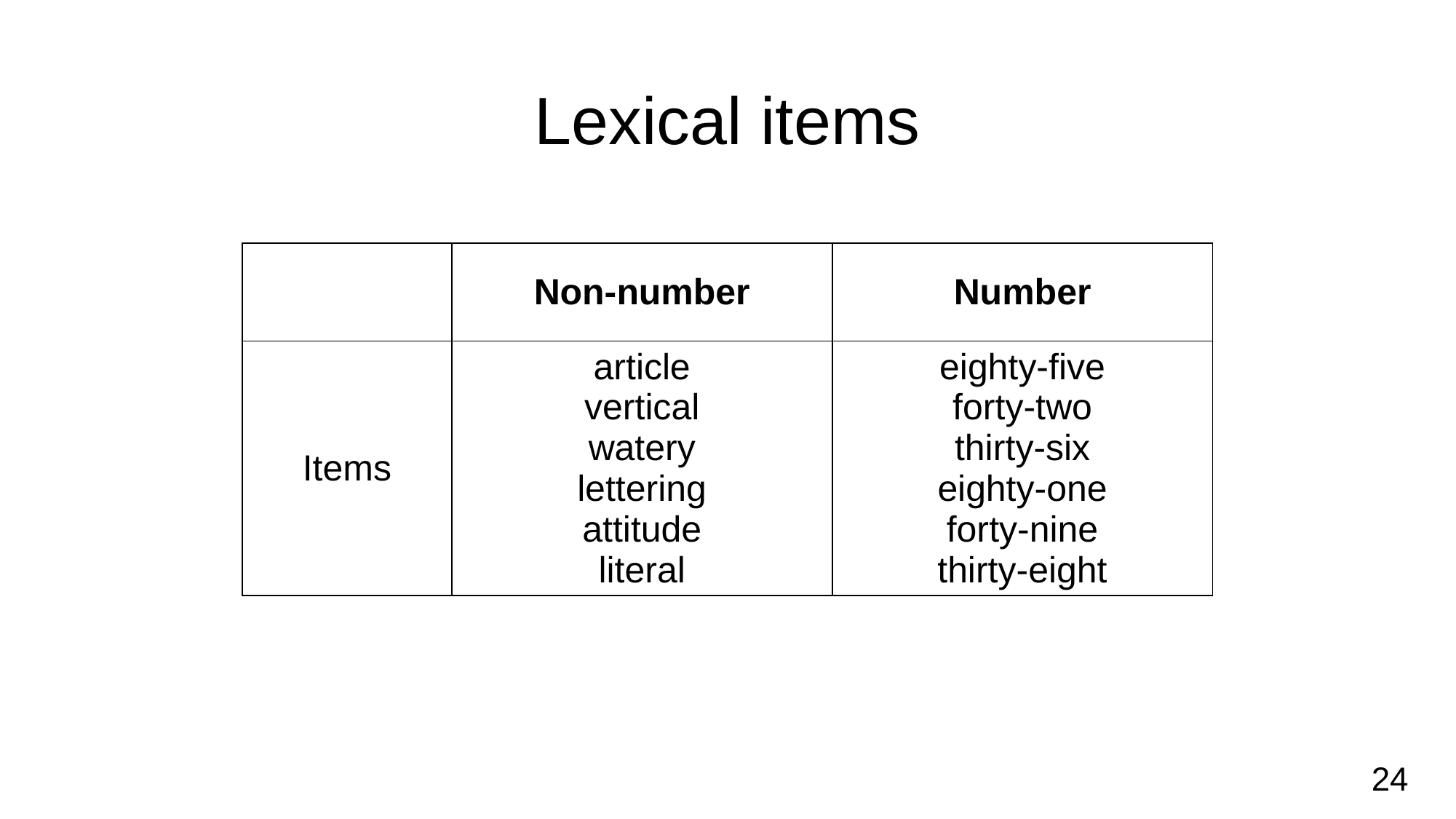

# Lexical items
|  | Non-number | Number |
| --- | --- | --- |
| Items | article vertical watery lettering attitude literal | eighty-five forty-two thirty-six eighty-one forty-nine thirty-eight |
24